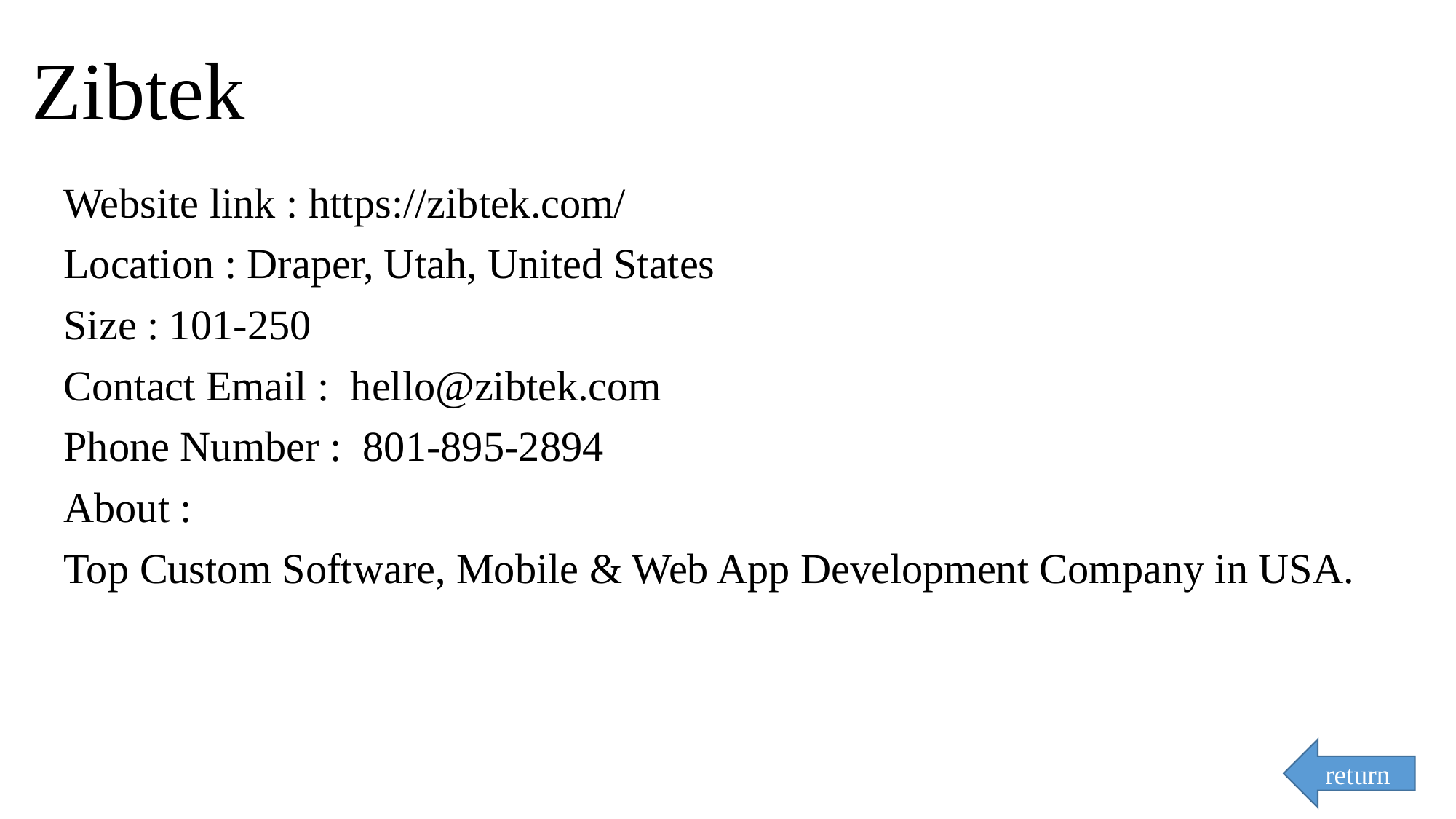

# Zibtek
Website link : https://zibtek.com/
Location : Draper, Utah, United States
Size : 101-250
Contact Email :  hello@zibtek.com
Phone Number :  801-895-2894
About :
Top Custom Software, Mobile & Web App Development Company in USA.
return